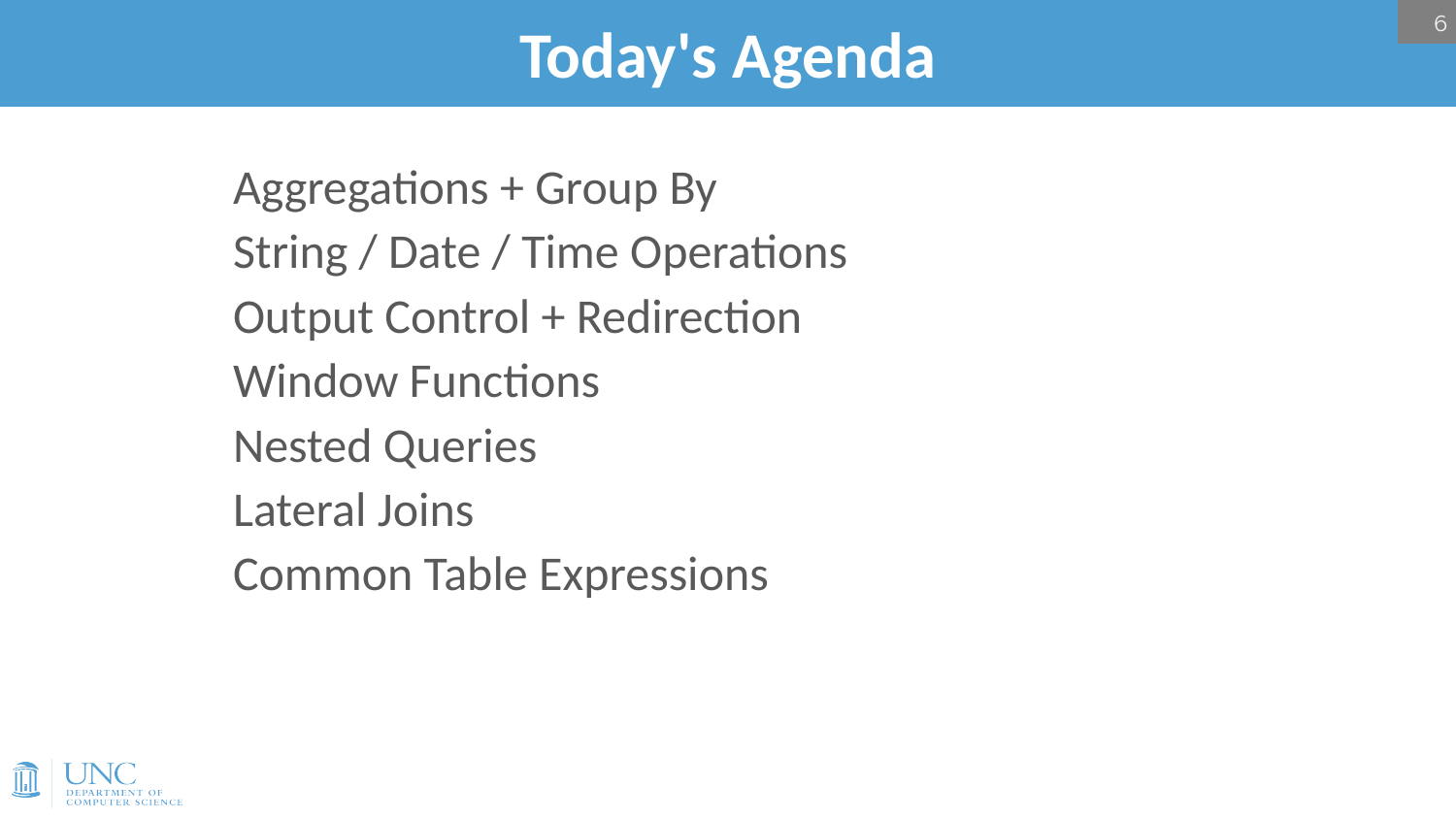

6
# Today's Agenda
Aggregations + Group By
String / Date / Time Operations
Output Control + Redirection
Window Functions
Nested Queries
Lateral Joins
Common Table Expressions